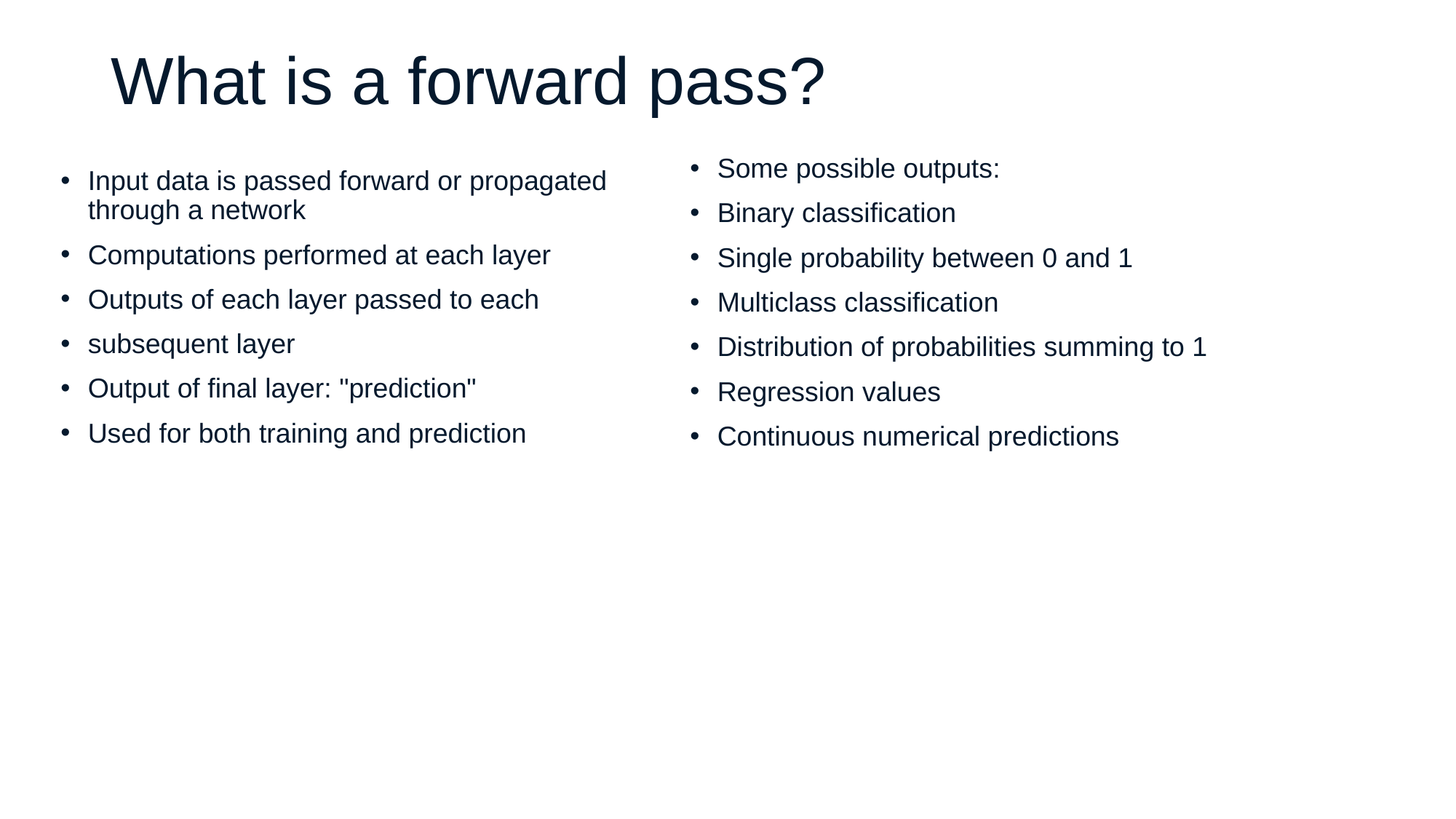

# What is a forward pass?
Some possible outputs:
Binary classification
Single probability between 0 and 1
Multiclass classification
Distribution of probabilities summing to 1
Regression values
Continuous numerical predictions
Input data is passed forward or propagated through a network
Computations performed at each layer
Outputs of each layer passed to each
subsequent layer
Output of final layer: "prediction"
Used for both training and prediction